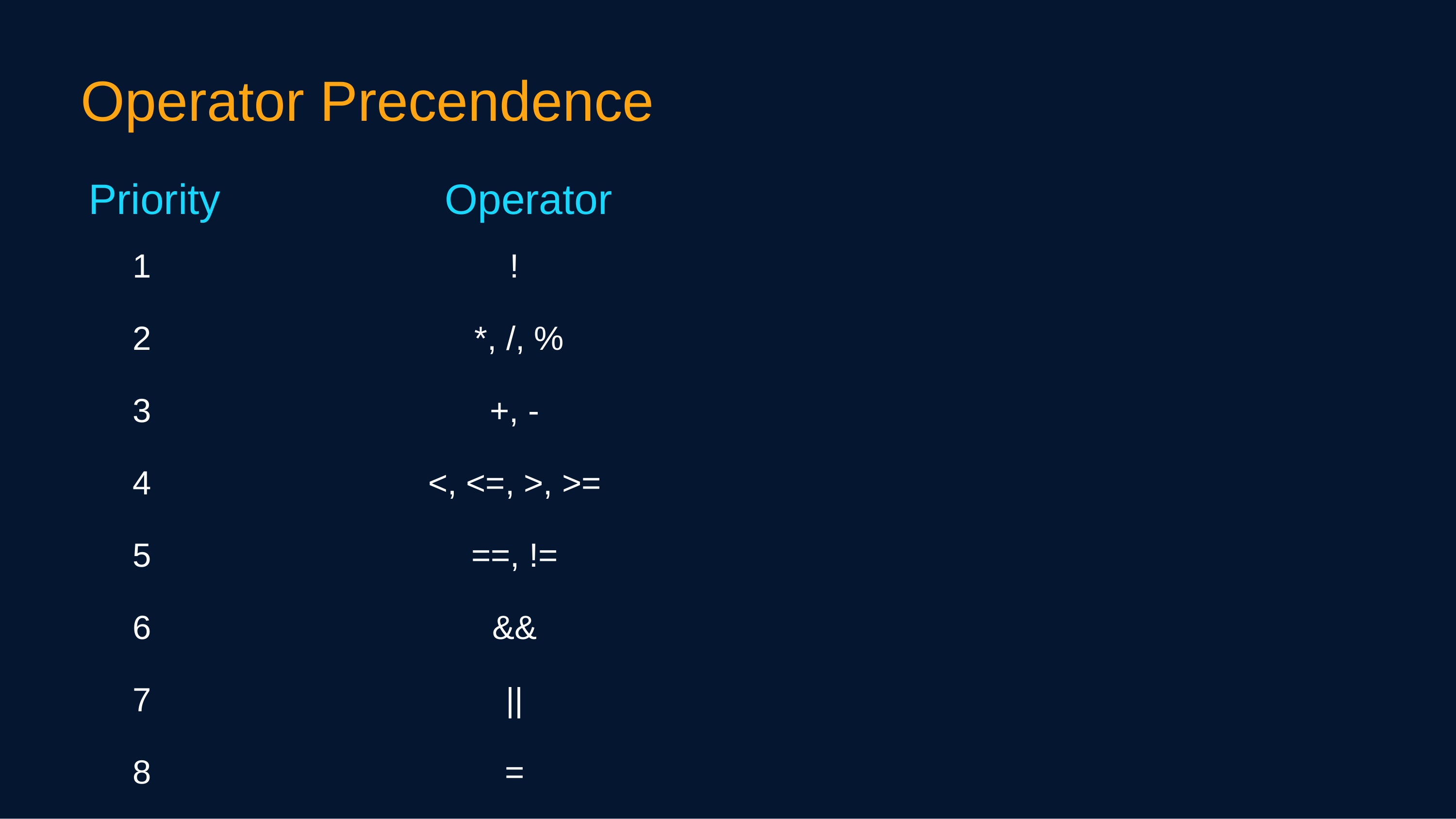

Operator Precendence
Priority
Operator
1
!
2
 *, /, %
3
+, -
4
<, <=, >, >=
5
==, !=
6
&&
7
||
8
=